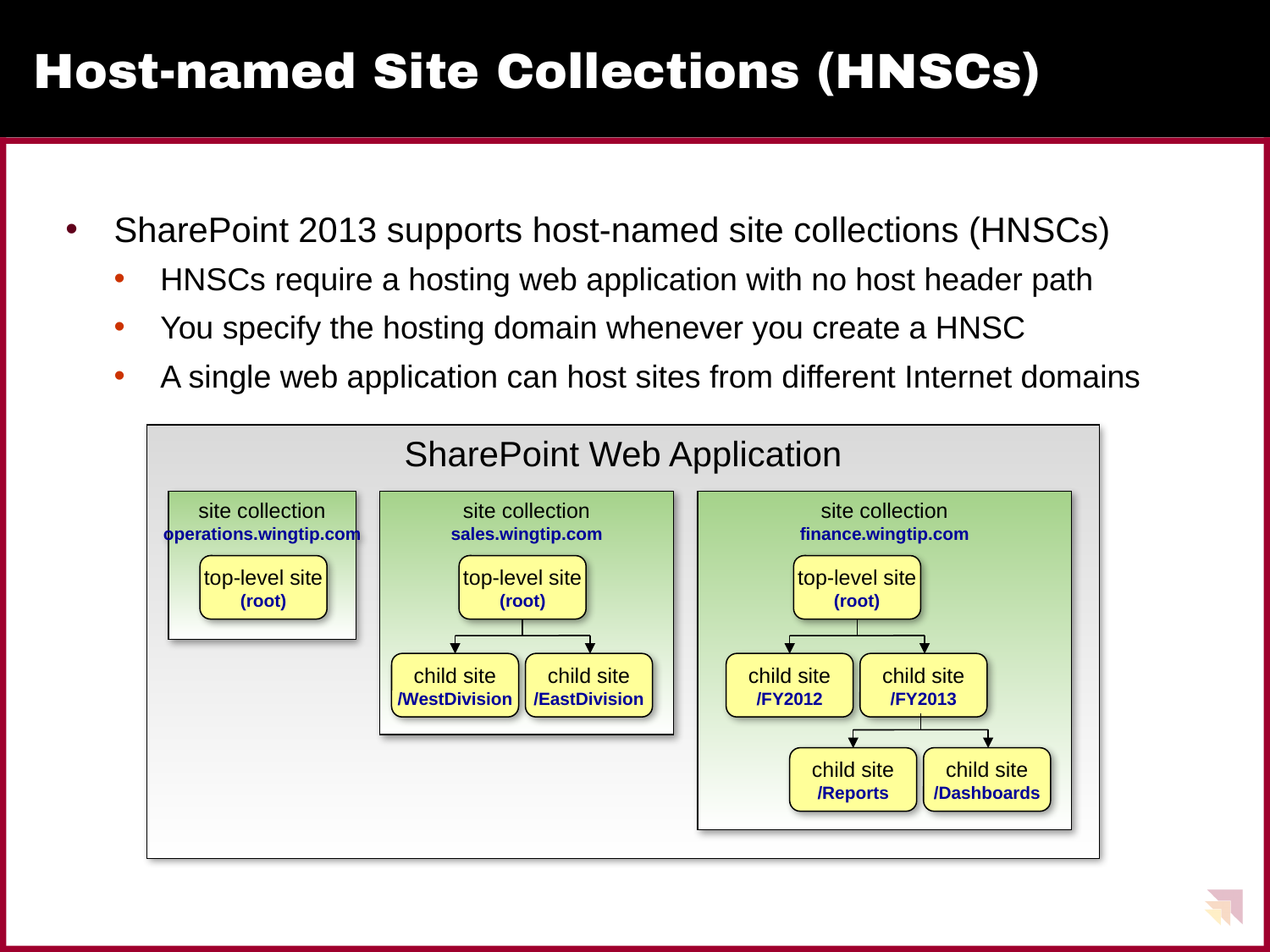

# Host-named Site Collections (HNSCs)
SharePoint 2013 supports host-named site collections (HNSCs)
HNSCs require a hosting web application with no host header path
You specify the hosting domain whenever you create a HNSC
A single web application can host sites from different Internet domains
SharePoint Web Application
site collection
operations.wingtip.com
site collection
sales.wingtip.com
site collection
finance.wingtip.com
top-level site
(root)
top-level site
(root)
top-level site
(root)
child site
/WestDivision
child site
/EastDivision
child site
/FY2012
child site
/FY2013
child site
/Reports
child site
/Dashboards